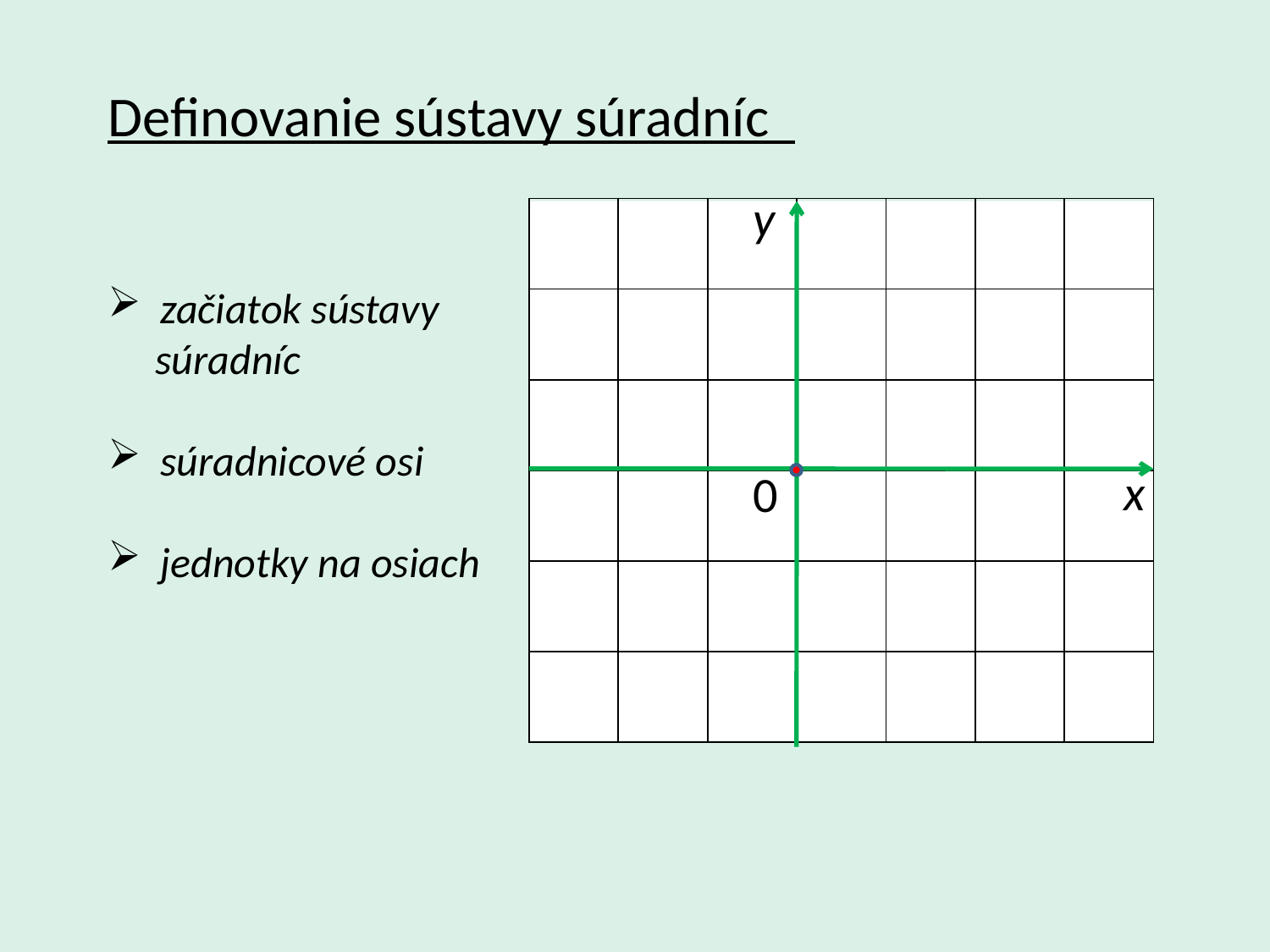

Definovanie sústavy súradníc
y
|  |  |  |  |  |  |  |
| --- | --- | --- | --- | --- | --- | --- |
|  |  |  |  |  |  |  |
|  |  |  |  |  |  |  |
|  |  |  |  |  |  |  |
|  |  |  |  |  |  |  |
|  |  |  |  |  |  |  |

  začiatok sústavy
     súradníc

  súradnicové osi

  jednotky na osiach

x
0